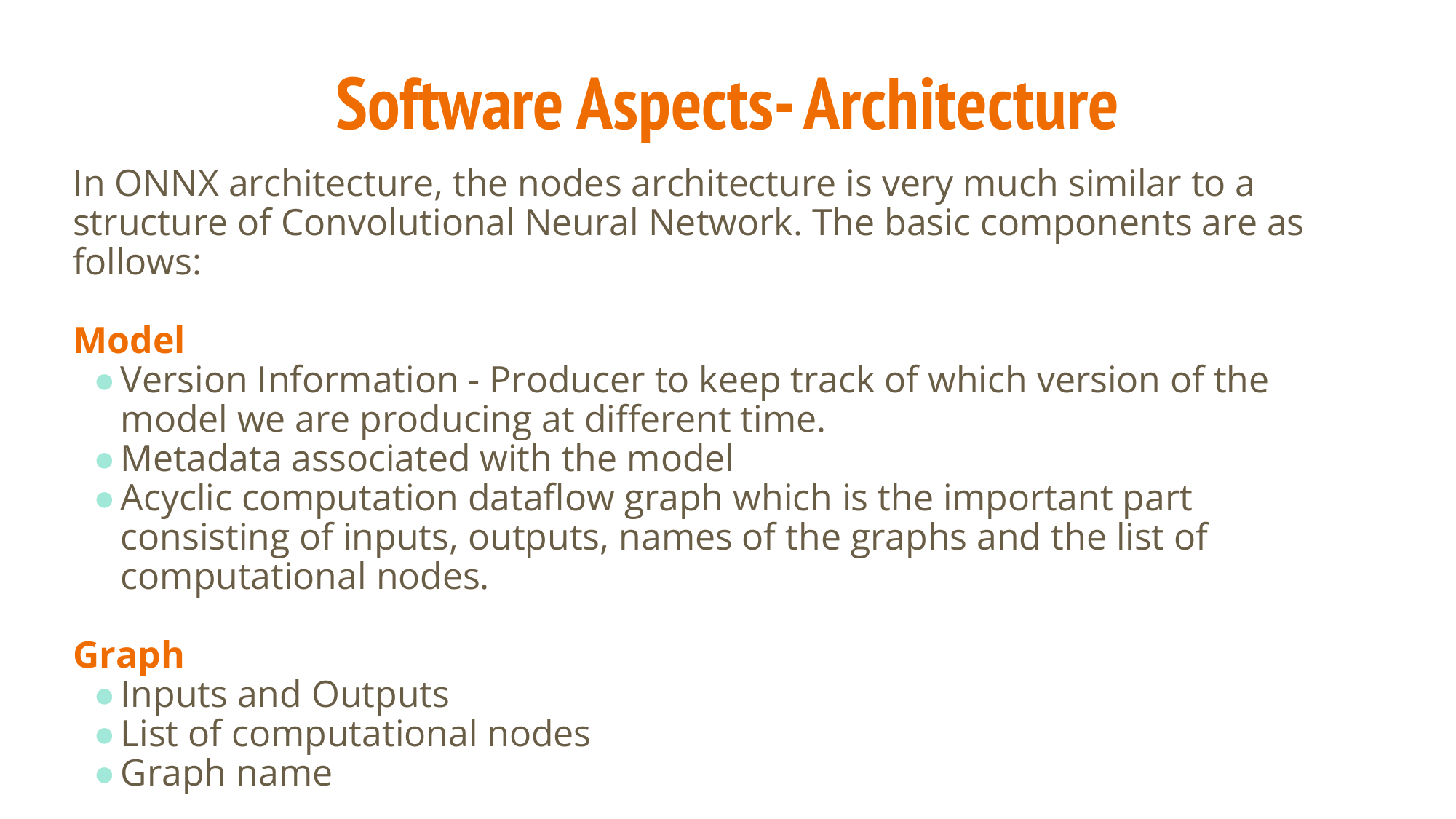

# Software Aspects- Architecture
In ONNX architecture, the nodes architecture is very much similar to a structure of Convolutional Neural Network. The basic components are as follows:

Model
Version Information - Producer to keep track of which version of the model we are producing at different time.
Metadata associated with the model
Acyclic computation dataflow graph which is the important part consisting of inputs, outputs, names of the graphs and the list of computational nodes.

Graph
Inputs and Outputs
List of computational nodes
Graph name